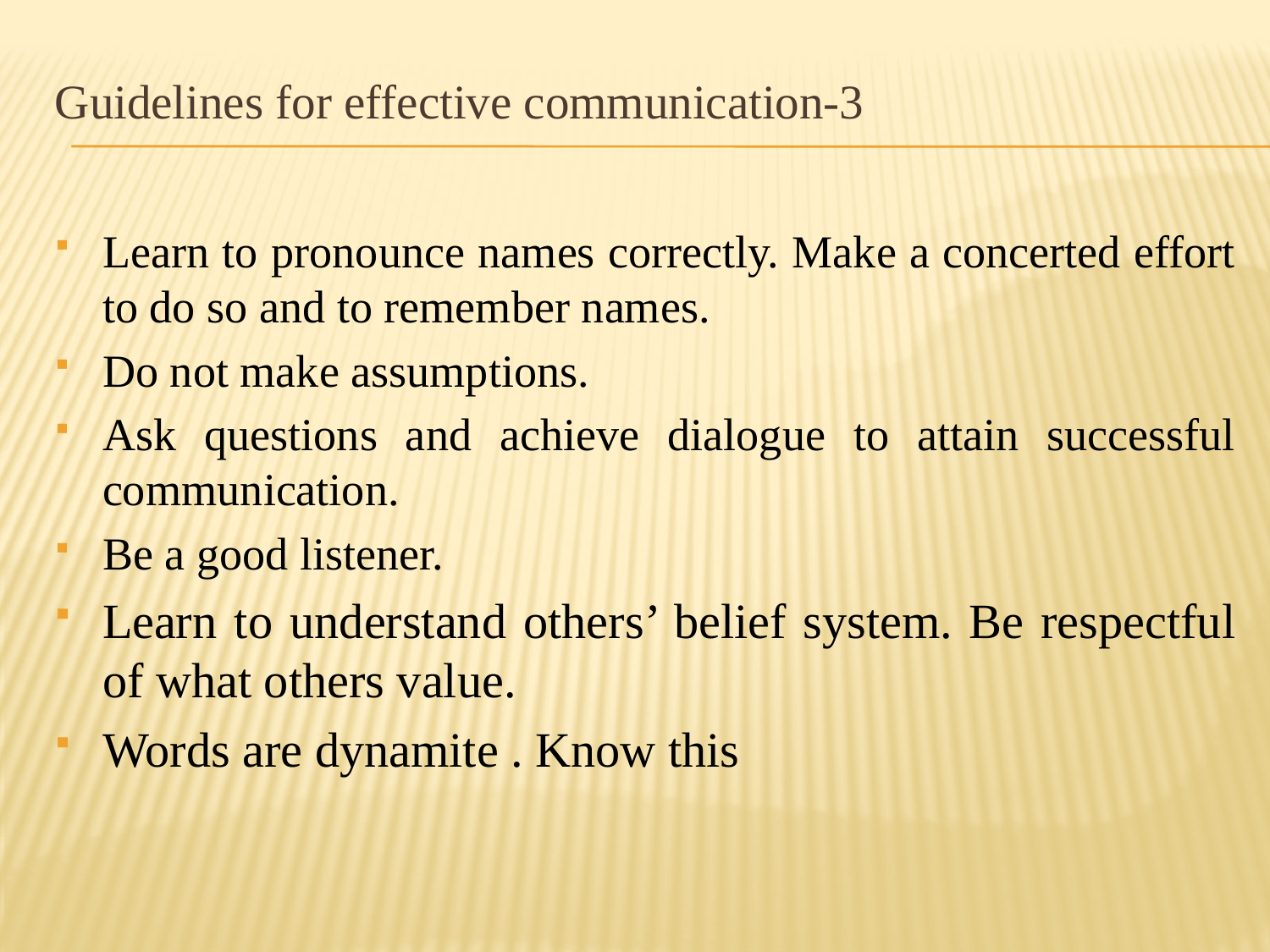

# Guidelines for effective communication-3
Learn to pronounce names correctly. Make a concerted effort to do so and to remember names.
Do not make assumptions.
Ask questions and achieve dialogue to attain successful communication.
Be a good listener.
Learn to understand others’ belief system. Be respectful of what others value.
Words are dynamite . Know this